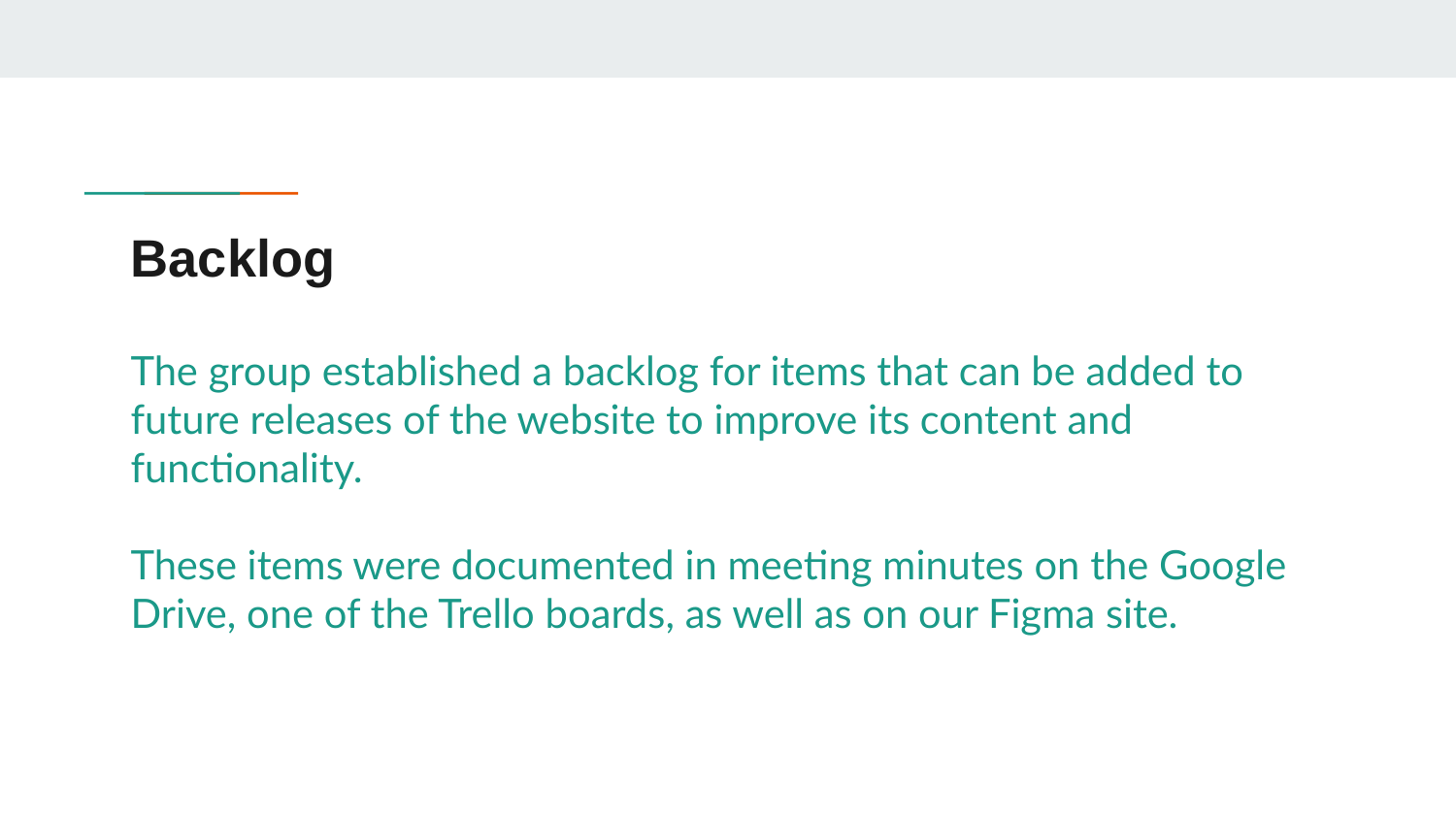

# Backlog
The group established a backlog for items that can be added to future releases of the website to improve its content and functionality.

These items were documented in meeting minutes on the Google Drive, one of the Trello boards, as well as on our Figma site.